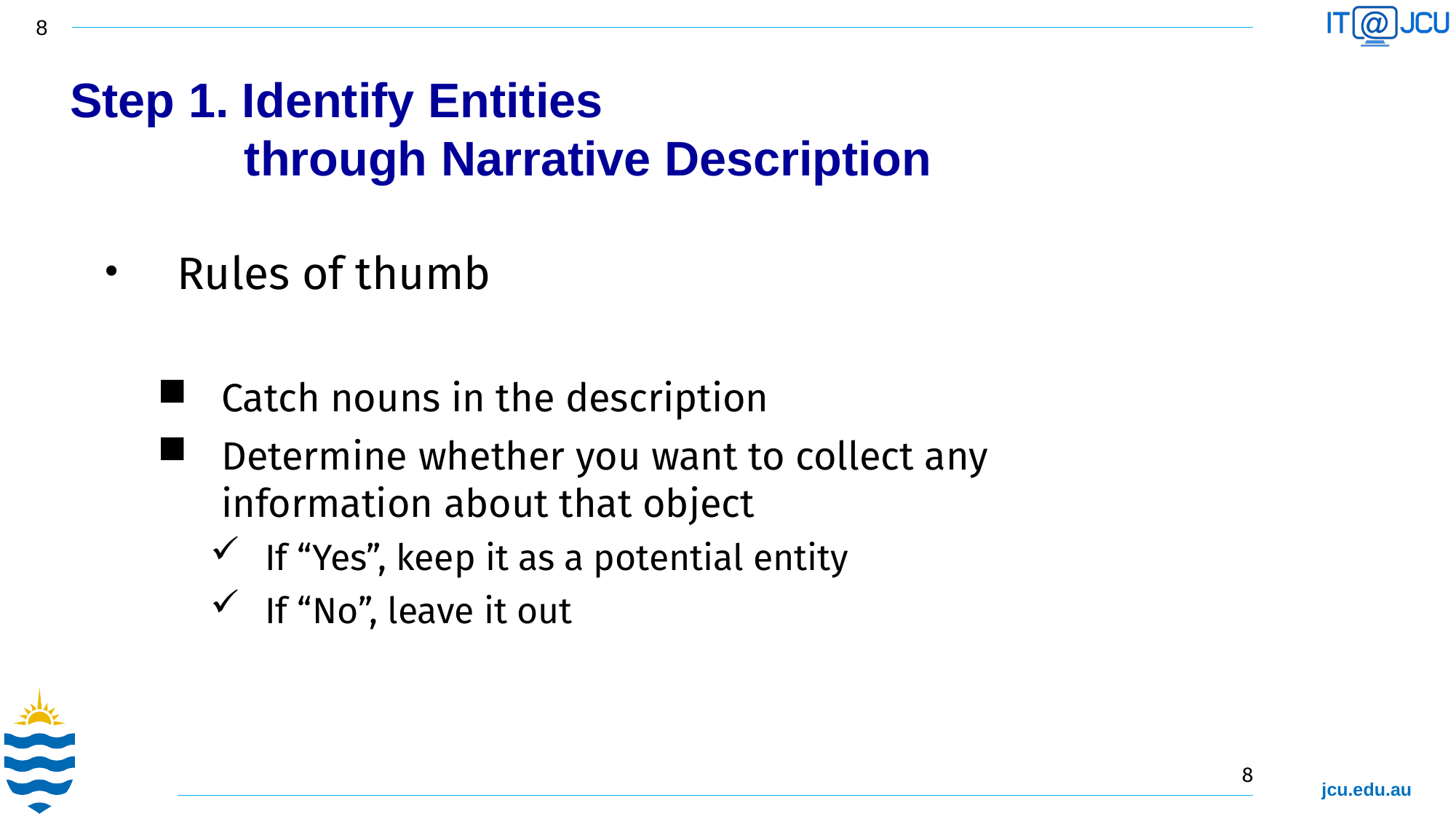

Step 1. Identify Entities
             through Narrative Description
Rules of thumb

Catch nouns in the description
Determine whether you want to collect any information about that object
If “Yes”, keep it as a potential entity
If “No”, leave it out

8